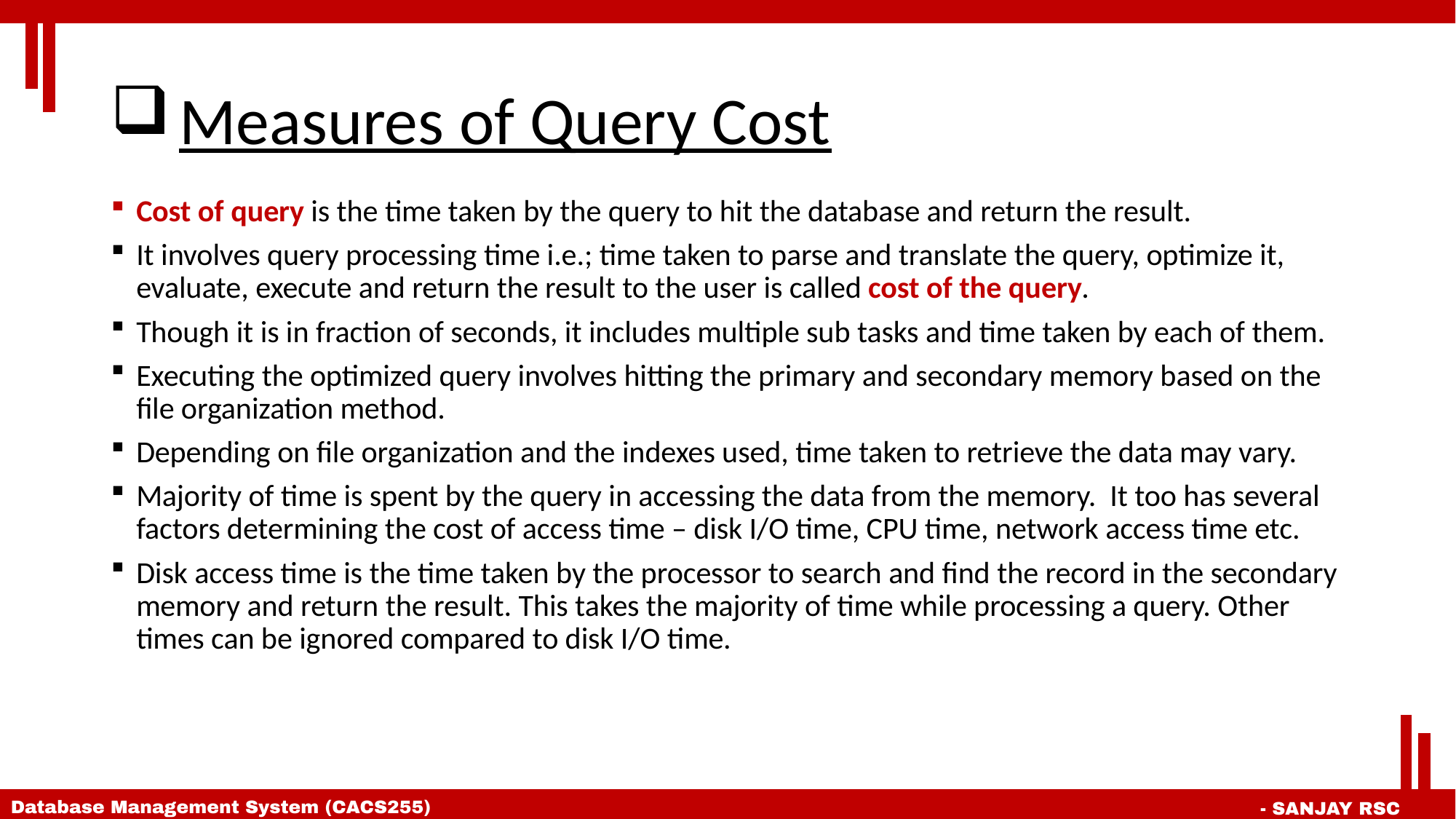

# Measures of Query Cost
Cost of query is the time taken by the query to hit the database and return the result.
It involves query processing time i.e.; time taken to parse and translate the query, optimize it, evaluate, execute and return the result to the user is called cost of the query.
Though it is in fraction of seconds, it includes multiple sub tasks and time taken by each of them.
Executing the optimized query involves hitting the primary and secondary memory based on the file organization method.
Depending on file organization and the indexes used, time taken to retrieve the data may vary.
Majority of time is spent by the query in accessing the data from the memory.  It too has several factors determining the cost of access time – disk I/O time, CPU time, network access time etc.
Disk access time is the time taken by the processor to search and find the record in the secondary memory and return the result. This takes the majority of time while processing a query. Other times can be ignored compared to disk I/O time.